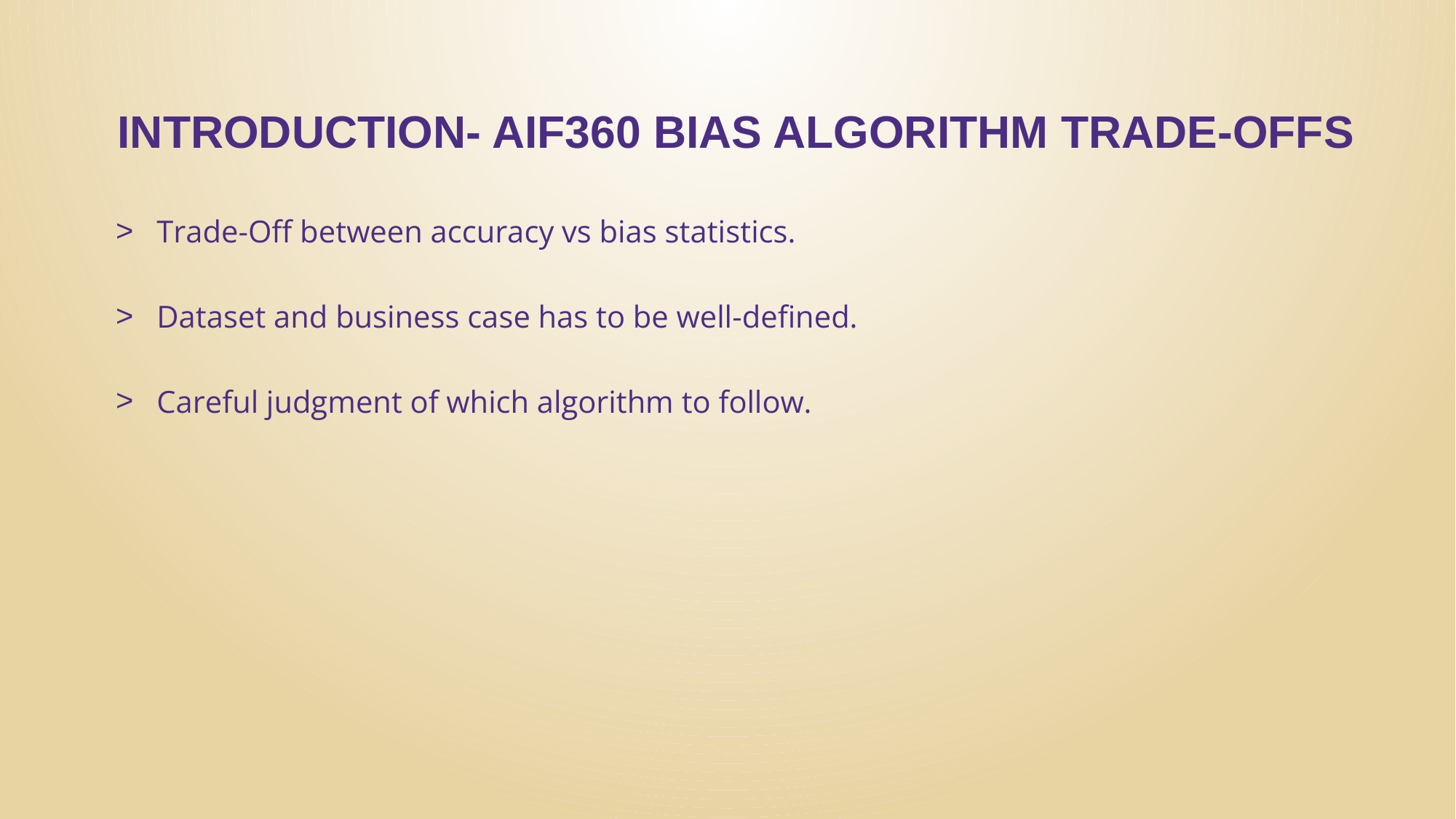

# INTRODUCTION- AIF360 BIAS ALGORITHM TRADE-OFFS

Trade-Off between accuracy vs bias statistics.

Dataset and business case has to be well-defined.

Careful judgment of which algorithm to follow.